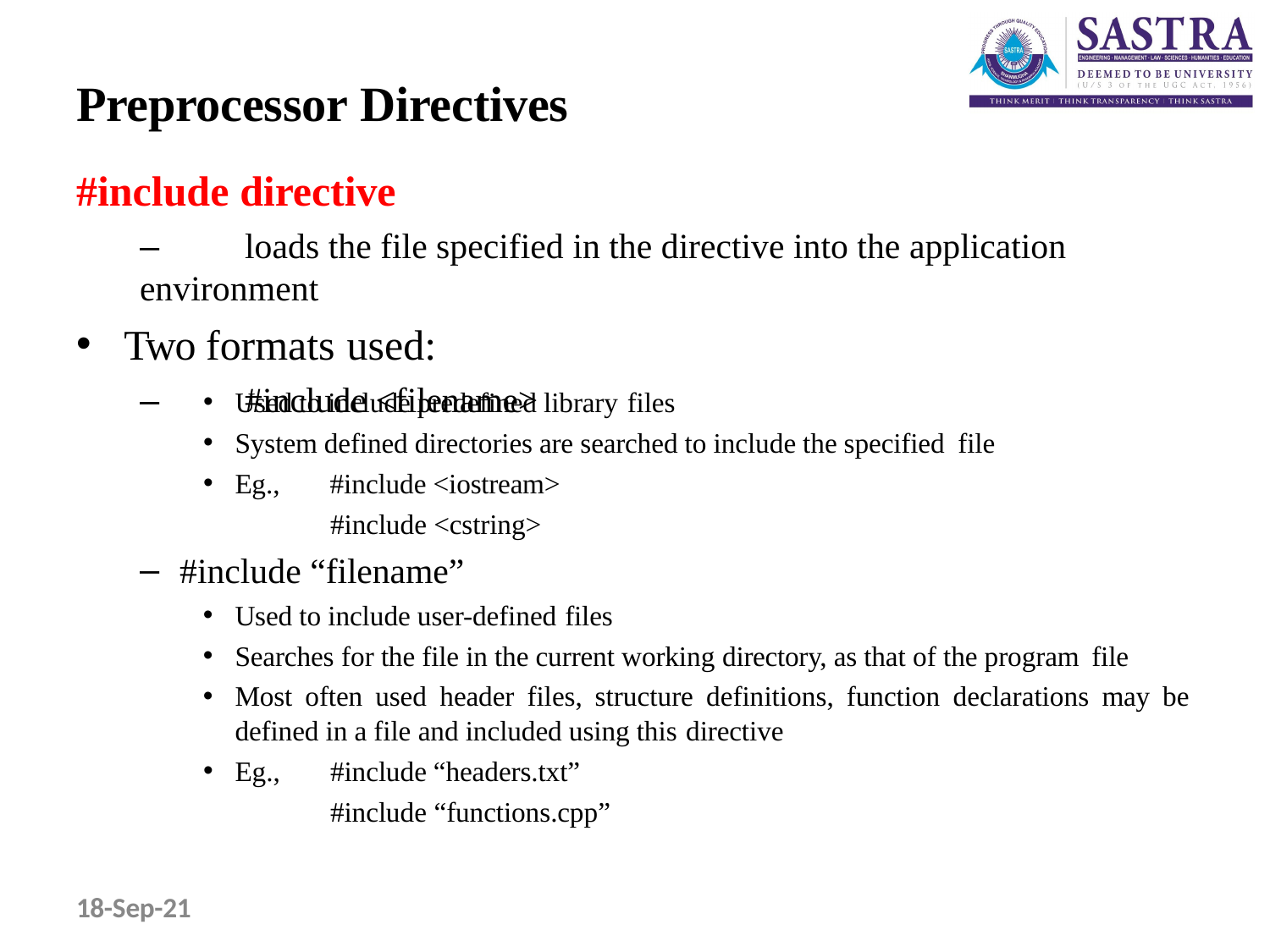

# Preprocessor Directives
#include directive
–	loads the file specified in the directive into the application environment
Two formats used:
–	#include <filename>
Used to include predefined library files
System defined directories are searched to include the specified file
Eg.,
#include <iostream>
#include <cstring>
#include “filename”
Used to include user-defined files
Searches for the file in the current working directory, as that of the program file
Most often used header files, structure definitions, function declarations may be
defined in a file and included using this directive
#include “headers.txt”  #include “functions.cpp”
Eg.,
18-Sep-21